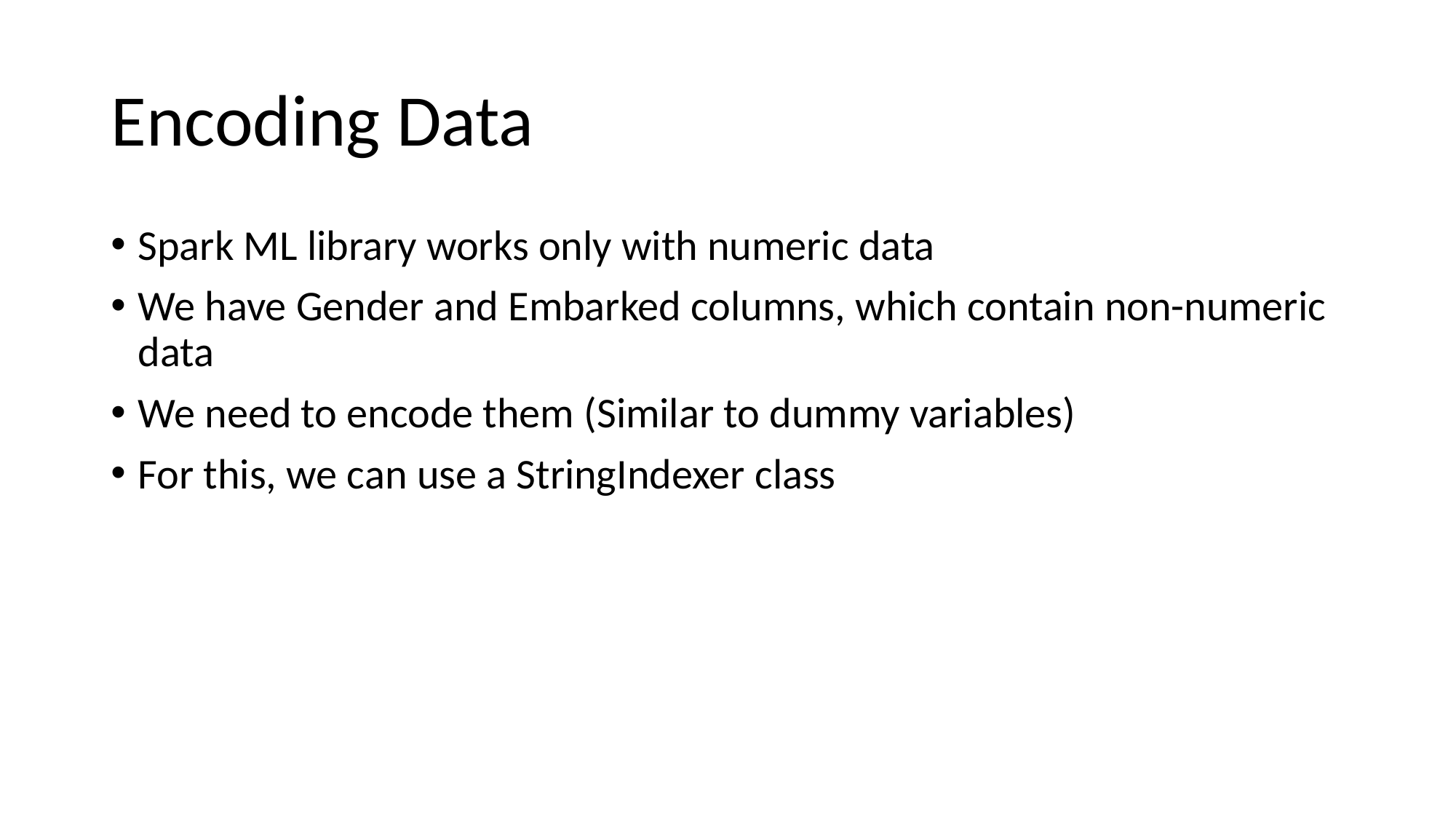

# Encoding Data
Spark ML library works only with numeric data
We have Gender and Embarked columns, which contain non-numeric data
We need to encode them (Similar to dummy variables)
For this, we can use a StringIndexer class